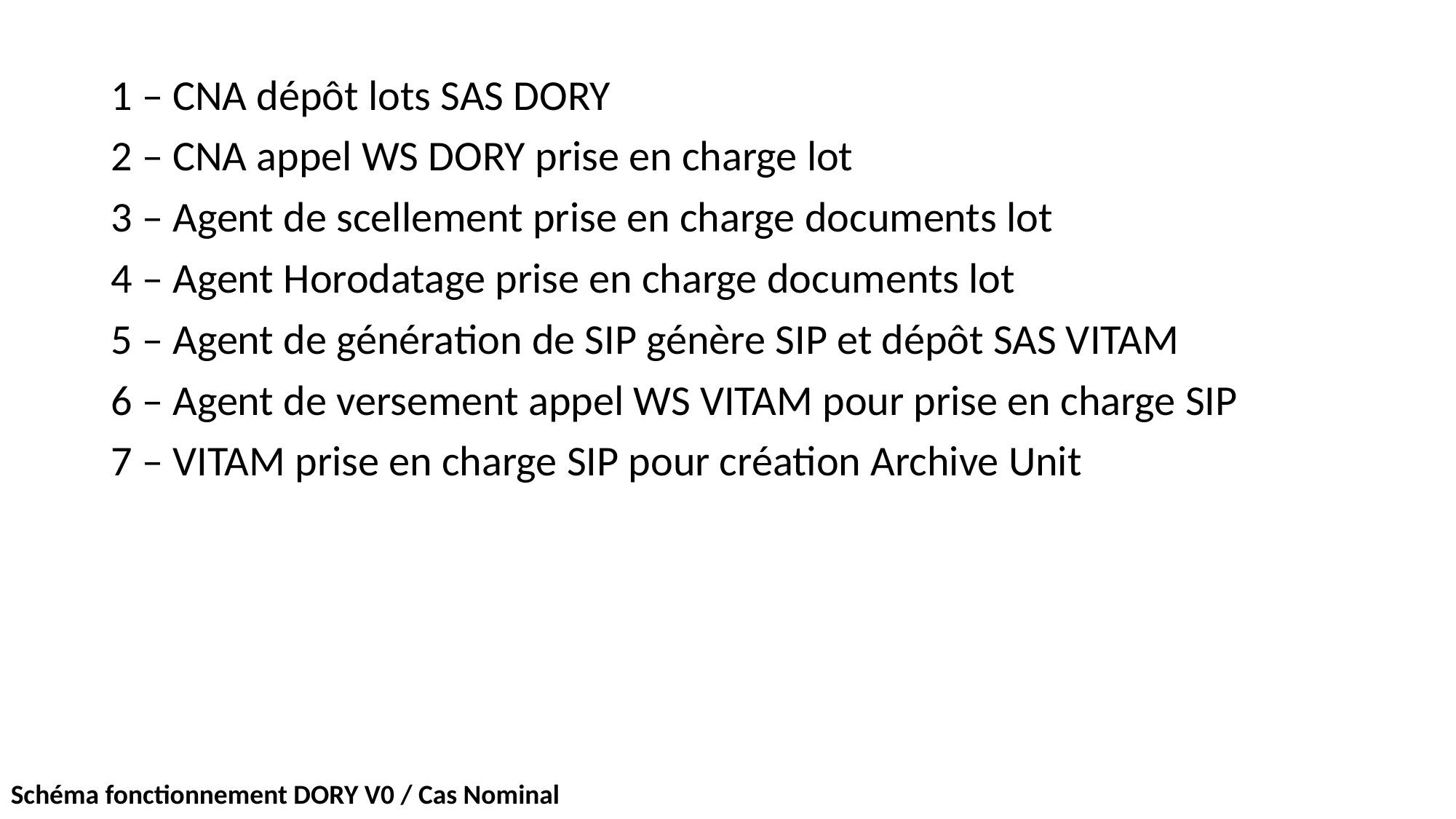

1 – CNA dépôt lots SAS DORY
2 – CNA appel WS DORY prise en charge lot
3 – Agent de scellement prise en charge documents lot
4 – Agent Horodatage prise en charge documents lot
5 – Agent de génération de SIP génère SIP et dépôt SAS VITAM
6 – Agent de versement appel WS VITAM pour prise en charge SIP
7 – VITAM prise en charge SIP pour création Archive Unit
Schéma fonctionnement DORY V0 / Cas Nominal